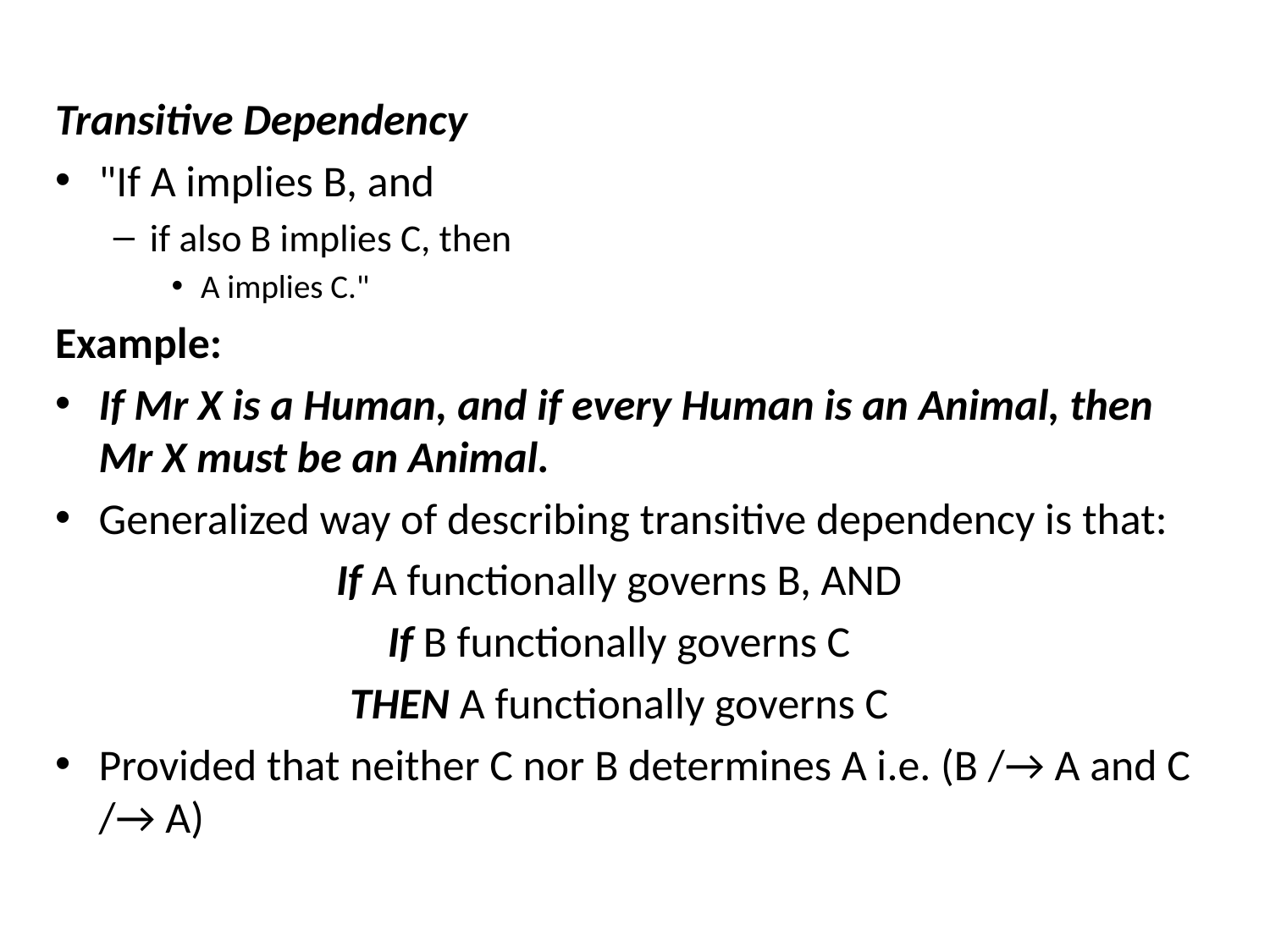

Transitive Dependency
"If A implies B, and
if also B implies C, then
A implies C."
Example:
If Mr X is a Human, and if every Human is an Animal, then Mr X must be an Animal.
Generalized way of describing transitive dependency is that:
If A functionally governs B, AND
If B functionally governs C
THEN A functionally governs C
Provided that neither C nor B determines A i.e. (B /→ A and C /→ A)